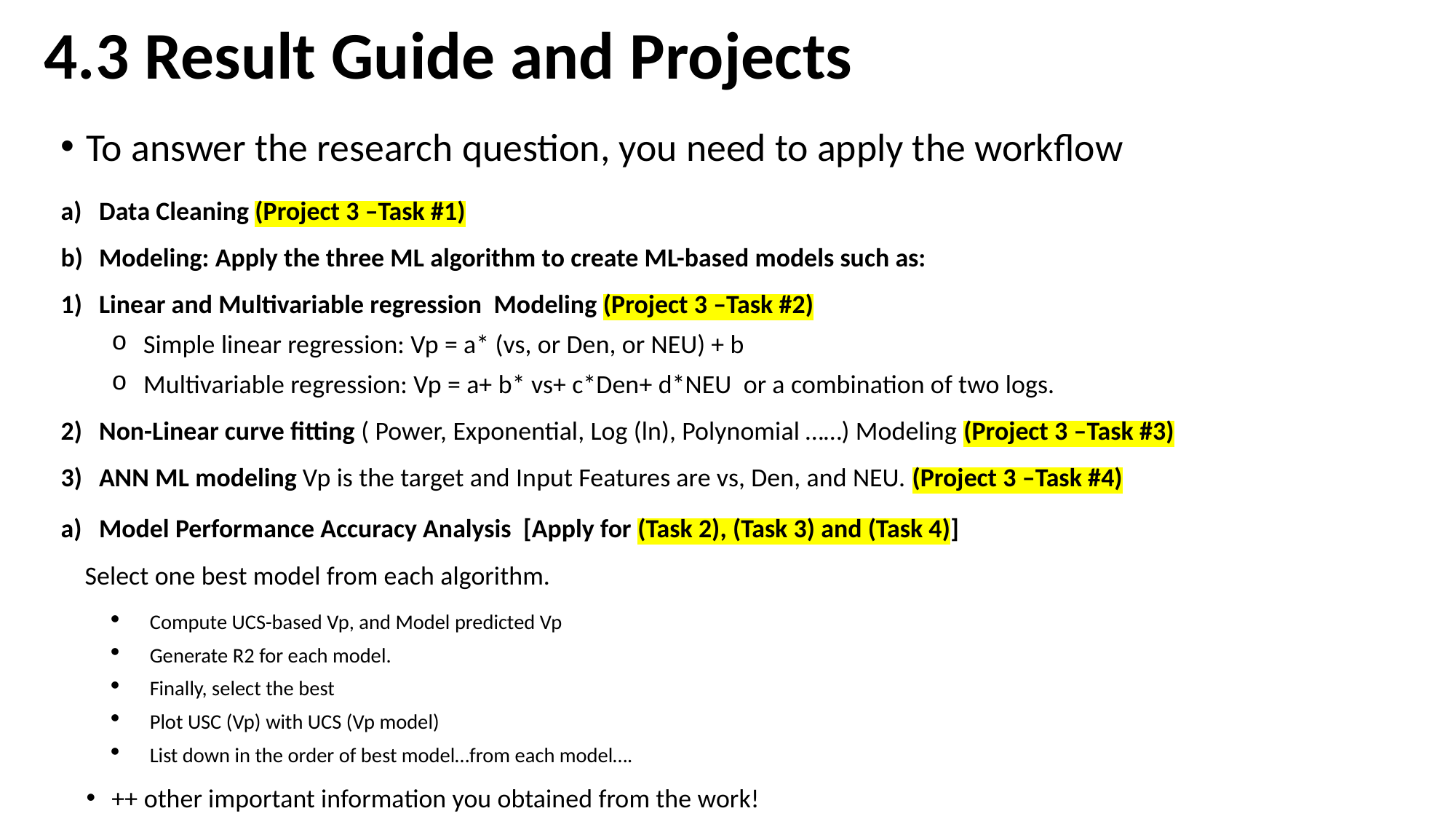

# 4.3 Result Guide and Projects
To answer the research question, you need to apply the workflow
Data Cleaning (Project 3 –Task #1)
Modeling: Apply the three ML algorithm to create ML-based models such as:
Linear and Multivariable regression  Modeling (Project 3 –Task #2)
Simple linear regression: Vp = a* (vs, or Den, or NEU) + b
Multivariable regression: Vp = a+ b* vs+ c*Den+ d*NEU  or a combination of two logs.
Non-Linear curve fitting ( Power, Exponential, Log (ln), Polynomial ……) Modeling (Project 3 –Task #3)
ANN ML modeling Vp is the target and Input Features are vs, Den, and NEU. (Project 3 –Task #4)
Model Performance Accuracy Analysis  [Apply for (Task 2), (Task 3) and (Task 4)]
    Select one best model from each algorithm.
Compute UCS-based Vp, and Model predicted Vp
Generate R2 for each model.
Finally, select the best
Plot USC (Vp) with UCS (Vp model)
List down in the order of best model…from each model….
++ other important information you obtained from the work!